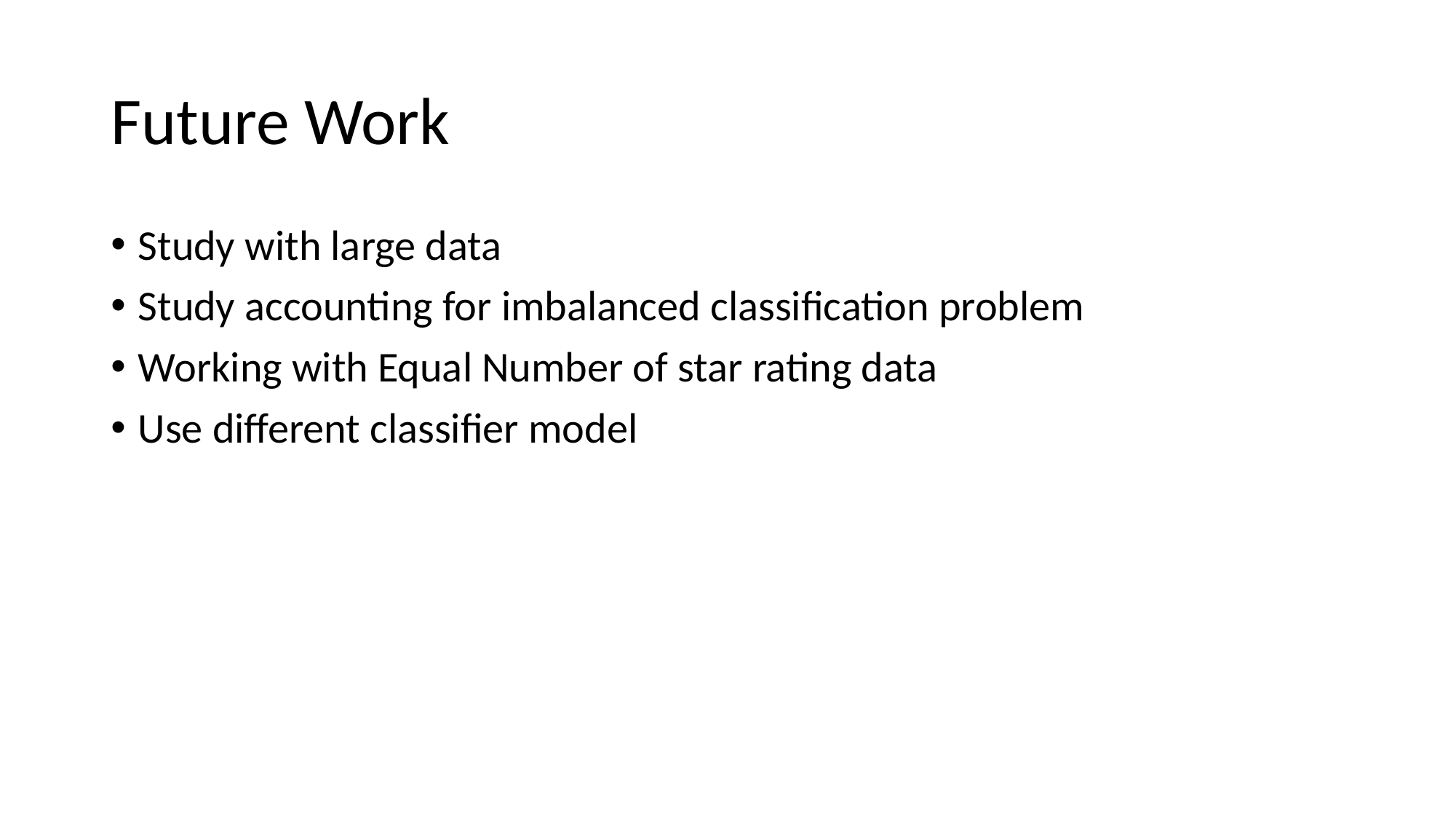

# Future Work
Study with large data
Study accounting for imbalanced classification problem
Working with Equal Number of star rating data
Use different classifier model